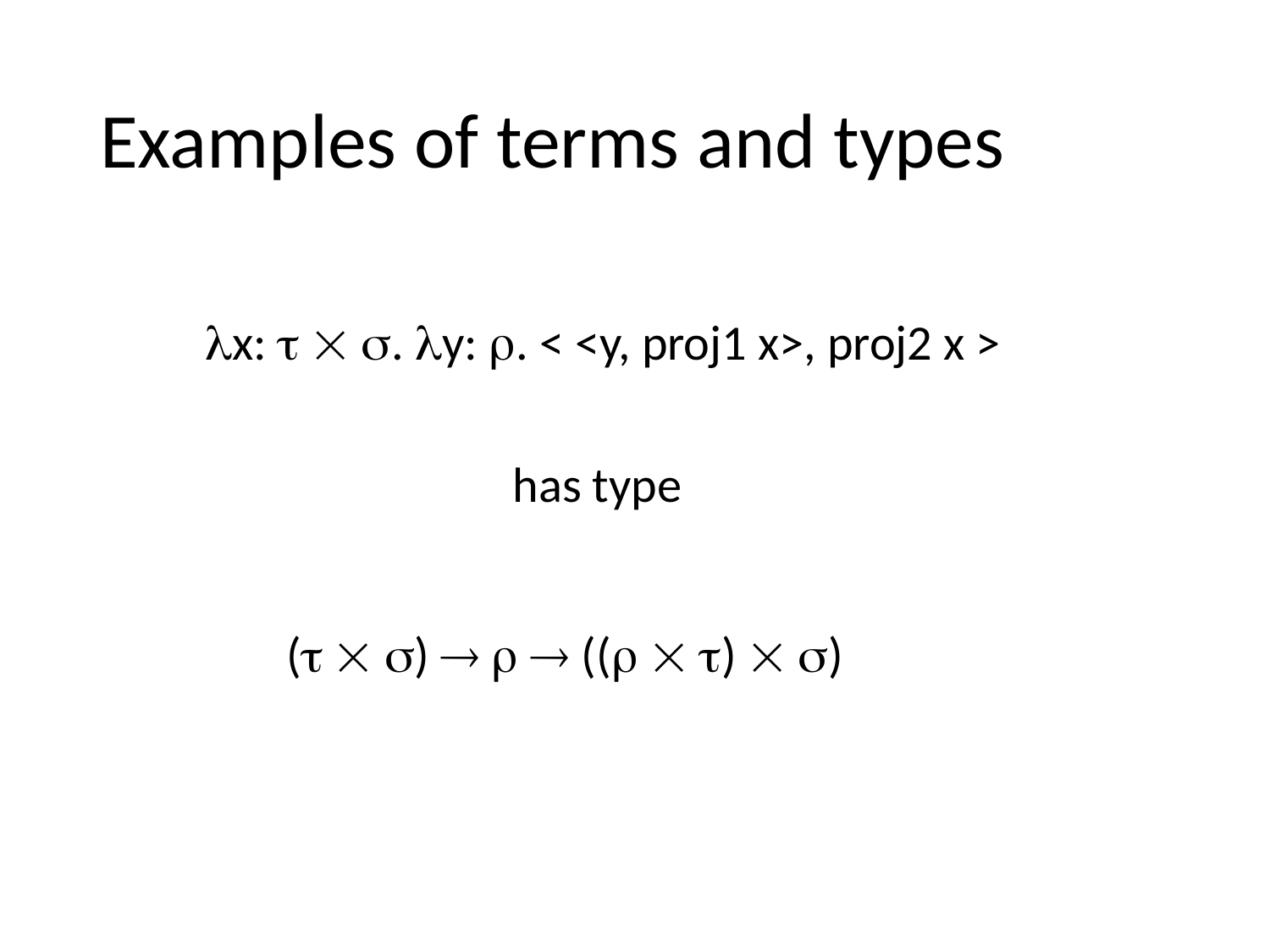

# Examples of terms and types
λx: τ × σ. λy: ρ. < <y, proj1 x>, proj2 x >
has type
(τ × σ) → ρ → ((ρ × τ) × σ)